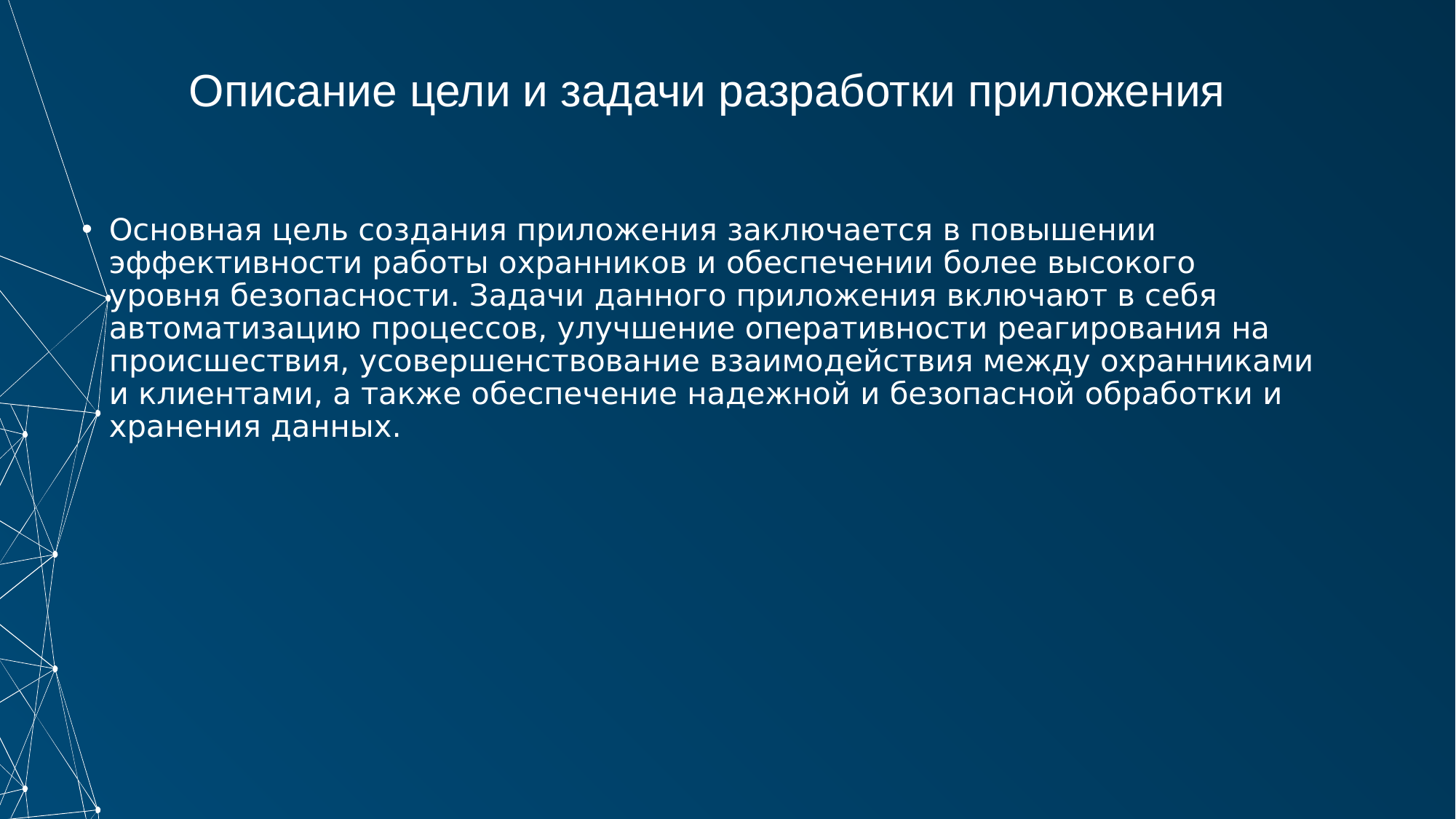

# Описание цели и задачи разработки приложения
Основная цель создания приложения заключается в повышении эффективности работы охранников и обеспечении более высокого уровня безопасности. Задачи данного приложения включают в себя автоматизацию процессов, улучшение оперативности реагирования на происшествия, усовершенствование взаимодействия между охранниками и клиентами, а также обеспечение надежной и безопасной обработки и хранения данных.